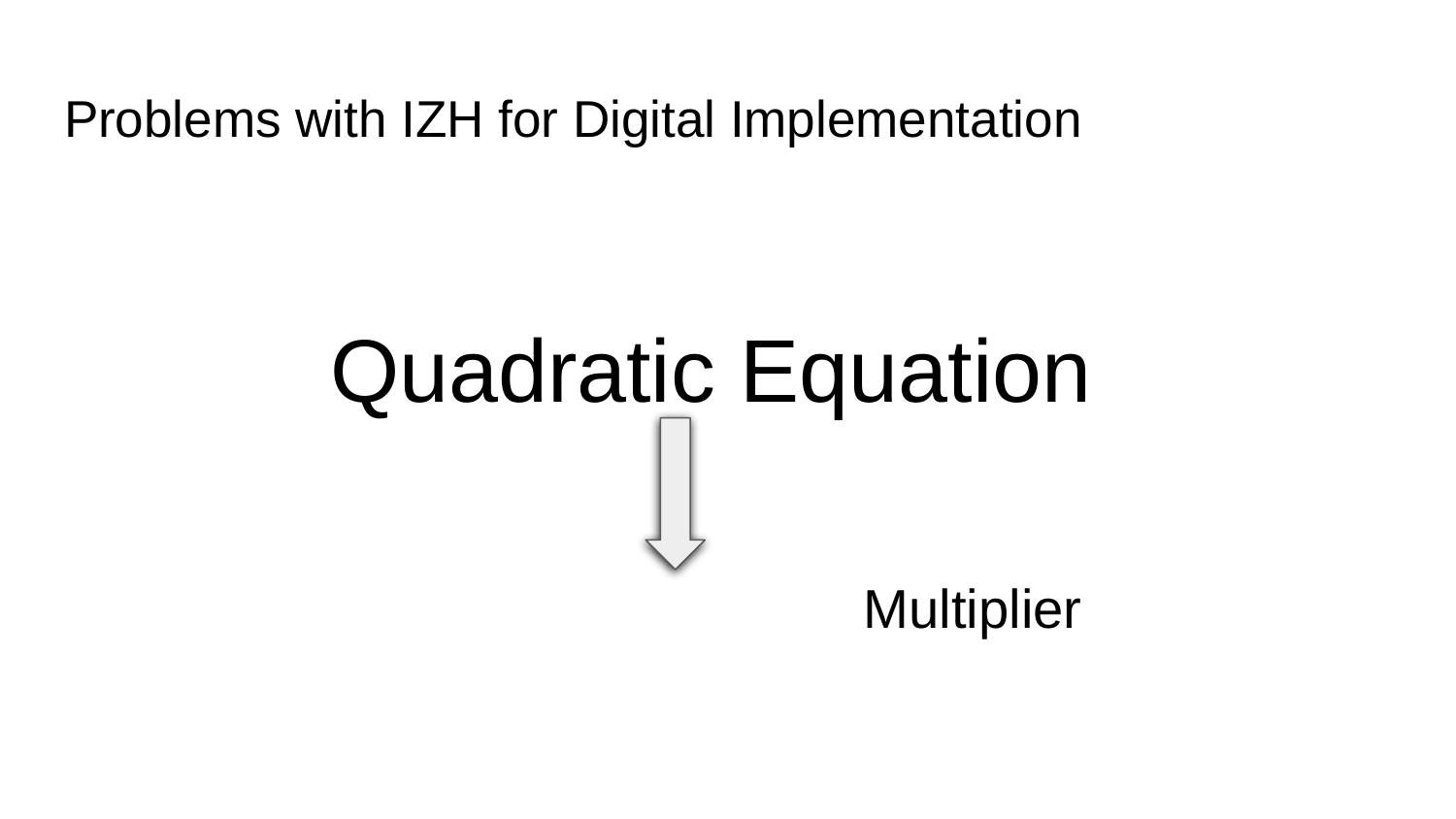

# Problems with IZH for Digital Implementation

                				       Multiplier
Quadratic Equation